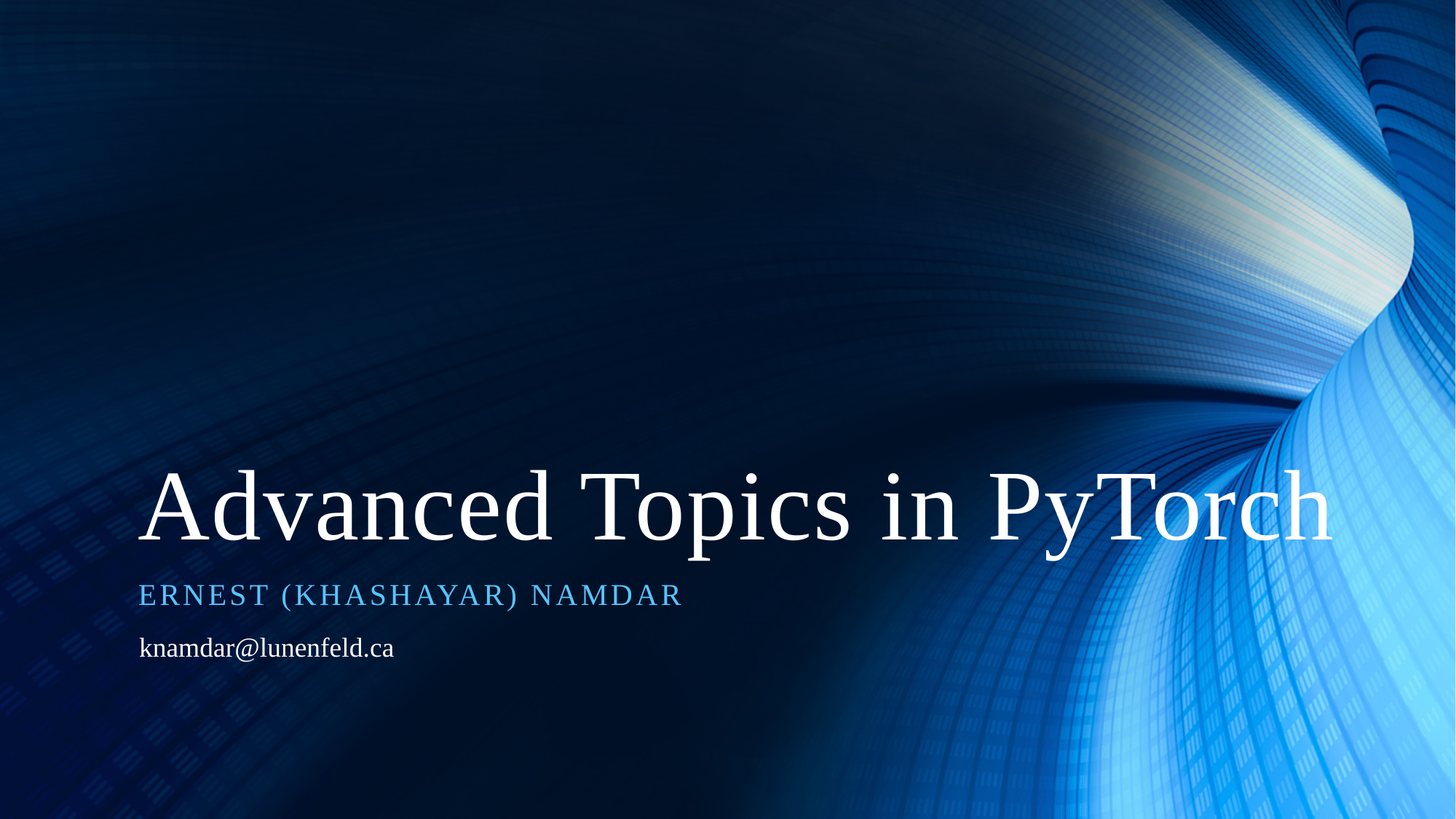

# Advanced Topics in PyTorch
Ernest (khashayar) Namdar

knamdar@lunenfeld.ca